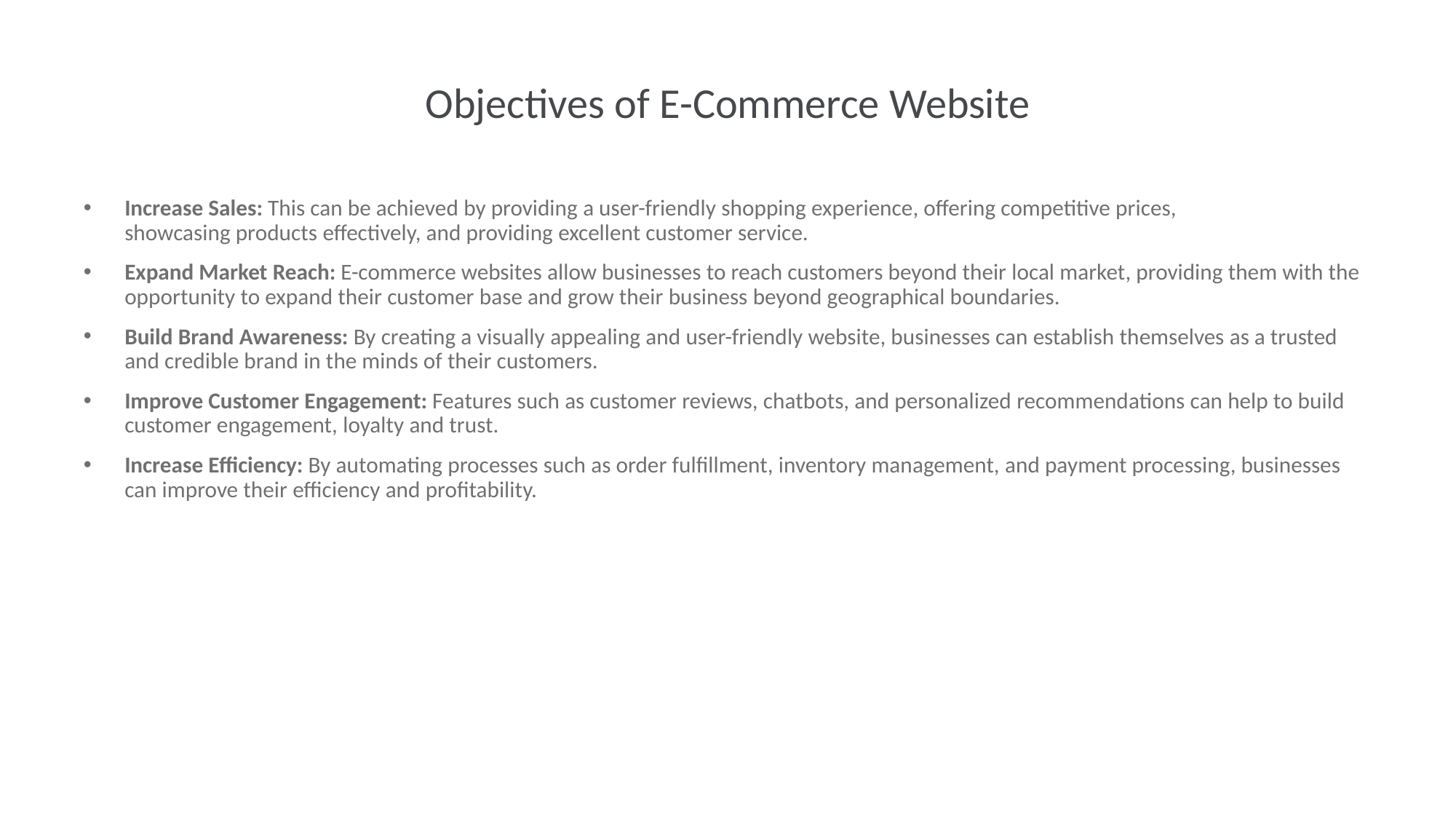

# Objectives of E-Commerce Website
Increase Sales: This can be achieved by providing a user-friendly shopping experience, offering competitive prices, showcasing products effectively, and providing excellent customer service.
Expand Market Reach: E-commerce websites allow businesses to reach customers beyond their local market, providing them with the opportunity to expand their customer base and grow their business beyond geographical boundaries.
Build Brand Awareness: By creating a visually appealing and user-friendly website, businesses can establish themselves as a trusted and credible brand in the minds of their customers.
Improve Customer Engagement: Features such as customer reviews, chatbots, and personalized recommendations can help to build customer engagement, loyalty and trust.
Increase Efficiency: By automating processes such as order fulfillment, inventory management, and payment processing, businesses can improve their efficiency and profitability.